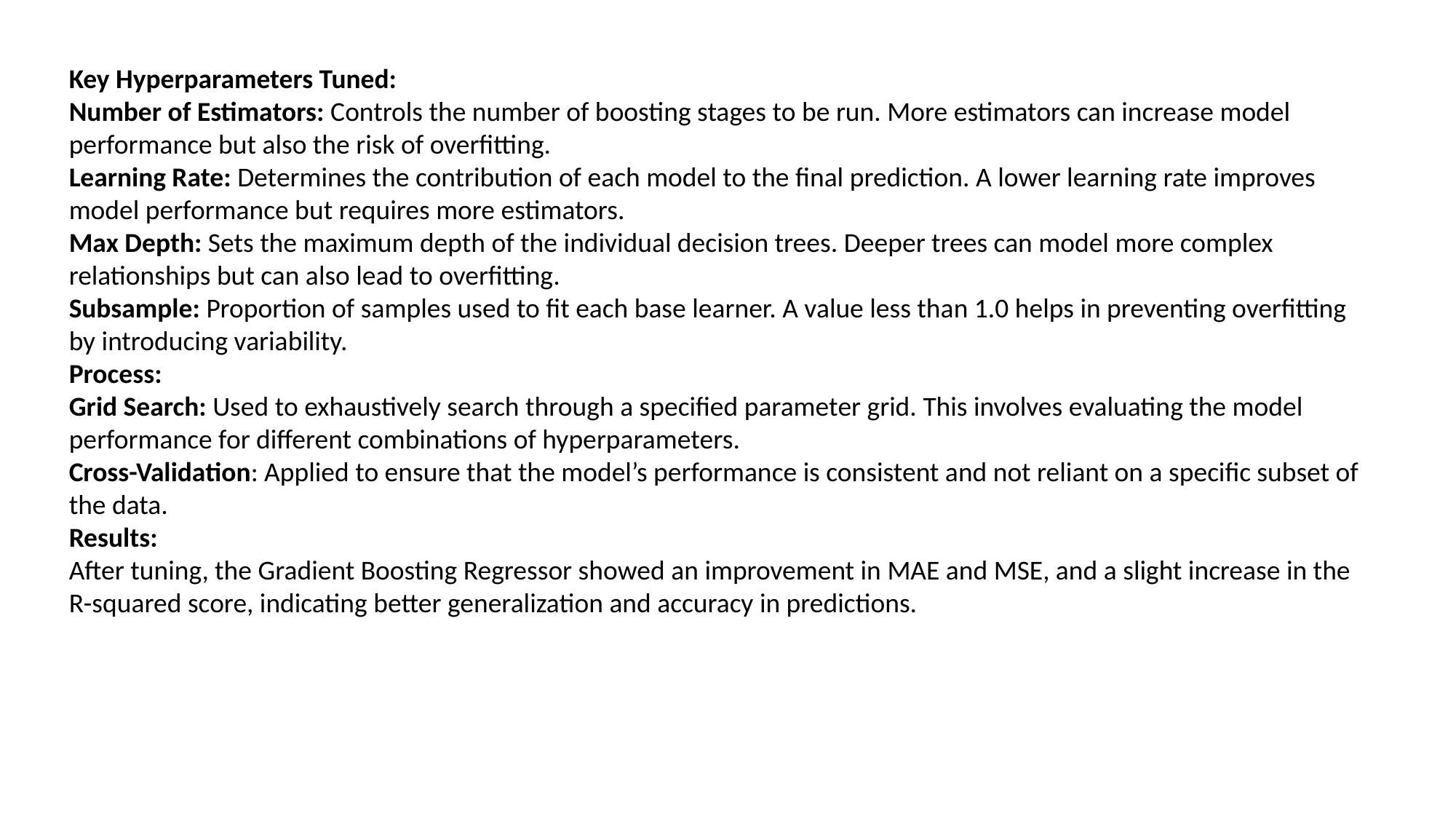

Key Hyperparameters Tuned:
Number of Estimators: Controls the number of boosting stages to be run. More estimators can increase model performance but also the risk of overfitting.
Learning Rate: Determines the contribution of each model to the final prediction. A lower learning rate improves model performance but requires more estimators.
Max Depth: Sets the maximum depth of the individual decision trees. Deeper trees can model more complex relationships but can also lead to overfitting.
Subsample: Proportion of samples used to fit each base learner. A value less than 1.0 helps in preventing overfitting by introducing variability.
Process:
Grid Search: Used to exhaustively search through a specified parameter grid. This involves evaluating the model performance for different combinations of hyperparameters.
Cross-Validation: Applied to ensure that the model’s performance is consistent and not reliant on a specific subset of the data.
Results:
After tuning, the Gradient Boosting Regressor showed an improvement in MAE and MSE, and a slight increase in the R-squared score, indicating better generalization and accuracy in predictions.